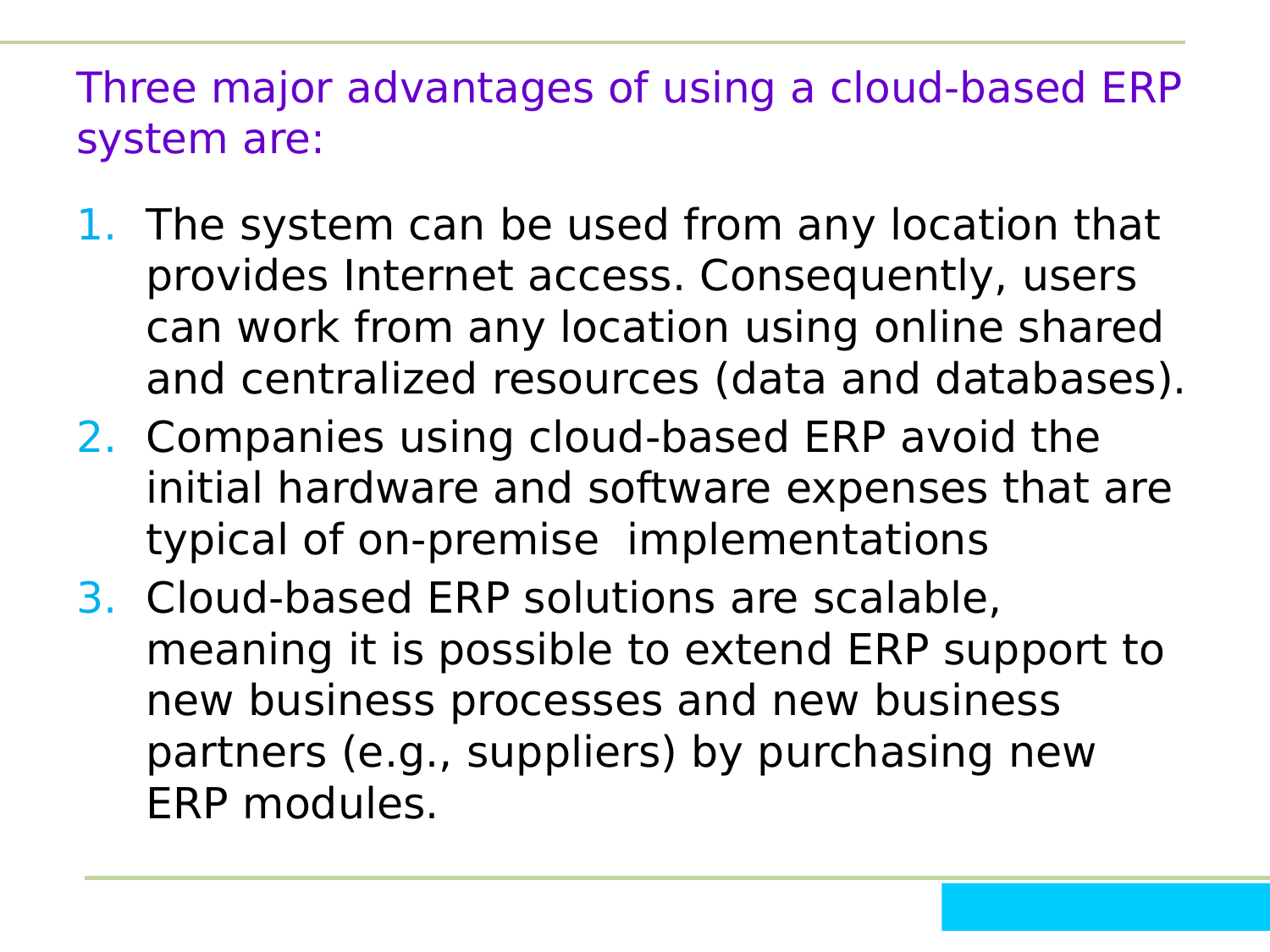

# Three major advantages of using a cloud-based ERP system are:
The system can be used from any location that provides Internet access. Consequently, users can work from any location using online shared and centralized resources (data and databases).
Companies using cloud-based ERP avoid the initial hardware and software expenses that are typical of on-premise  implementations
Cloud-based ERP solutions are scalable, meaning it is possible to extend ERP support to new business processes and new business partners (e.g., suppliers) by purchasing new ERP modules.